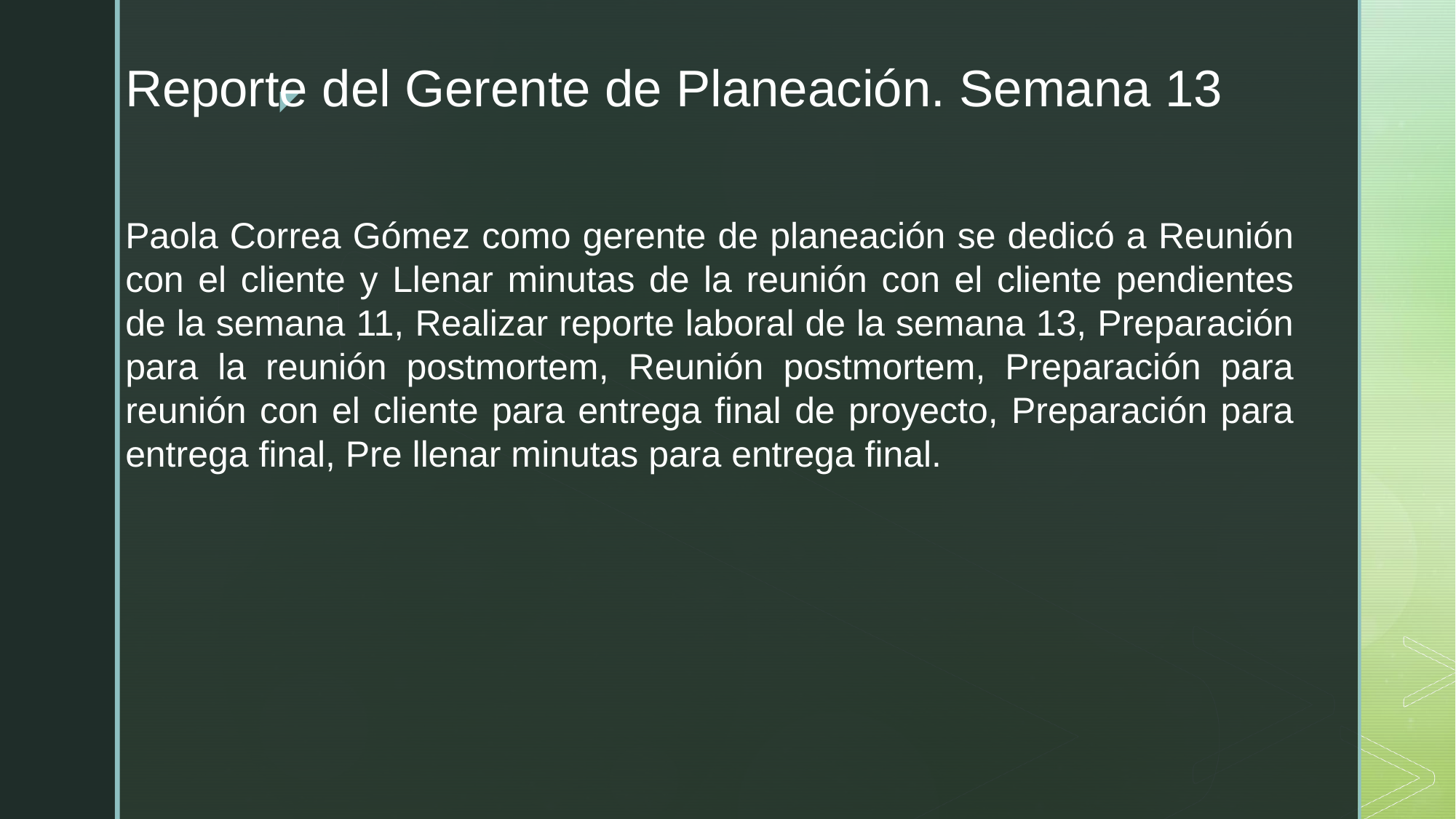

# Reporte del Gerente de Planeación. Semana 13
Paola Correa Gómez como gerente de planeación se dedicó a Reunión con el cliente y Llenar minutas de la reunión con el cliente pendientes de la semana 11, Realizar reporte laboral de la semana 13, Preparación para la reunión postmortem, Reunión postmortem, Preparación para reunión con el cliente para entrega final de proyecto, Preparación para entrega final, Pre llenar minutas para entrega final.